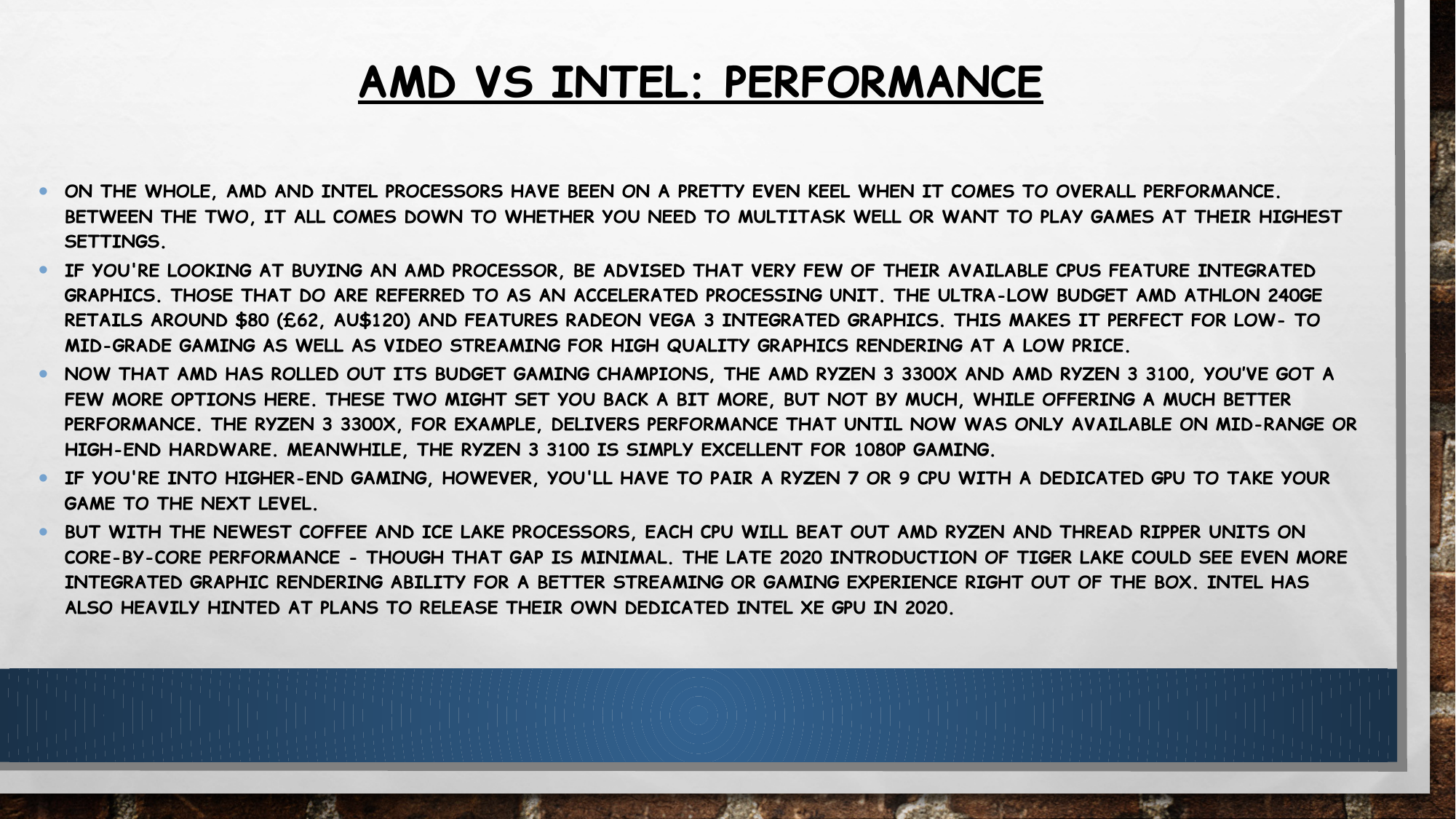

# AMD vs Intel: performance
On the whole, AMD and Intel Processors have been on a pretty even keel when it comes to overall performance. Between the two, it all comes down to whether you need to multitask well or want to play games at their highest settings.
If you're looking at buying an AMD processor, be advised that very few of their available CPUs feature integrated graphics. Those that do are referred to as an Accelerated Processing Unit. The ultra-low budget AMD Athlon 240GE retails around $80 (£62, AU$120) and features Radeon Vega 3 integrated graphics. This makes it perfect for low- to mid-grade gaming as well as video streaming for high quality graphics rendering at a low price.
Now that AMD has rolled out its budget gaming champions, the AMD Ryzen 3 3300X and AMD Ryzen 3 3100, you’ve got a few more options here. These two might set you back a bit more, but not by much, while offering a much better performance. The Ryzen 3 3300X, for example, delivers performance that until now was only available on mid-range or high-end hardware. Meanwhile, the Ryzen 3 3100 is simply excellent for 1080p gaming.
If you're into higher-end gaming, however, you'll have to pair a Ryzen 7 or 9 CPU with a dedicated GPU to take your game to the next level.
But with the newest Coffee and Ice Lake processors, each CPU will beat out AMD Ryzen and Thread ripper units on core-by-core performance - though that gap is minimal. The late 2020 introduction of Tiger Lake could see even more integrated graphic rendering ability for a better streaming or gaming experience right out of the box. Intel has also heavily hinted at plans to release their own dedicated Intel Xe GPU in 2020.